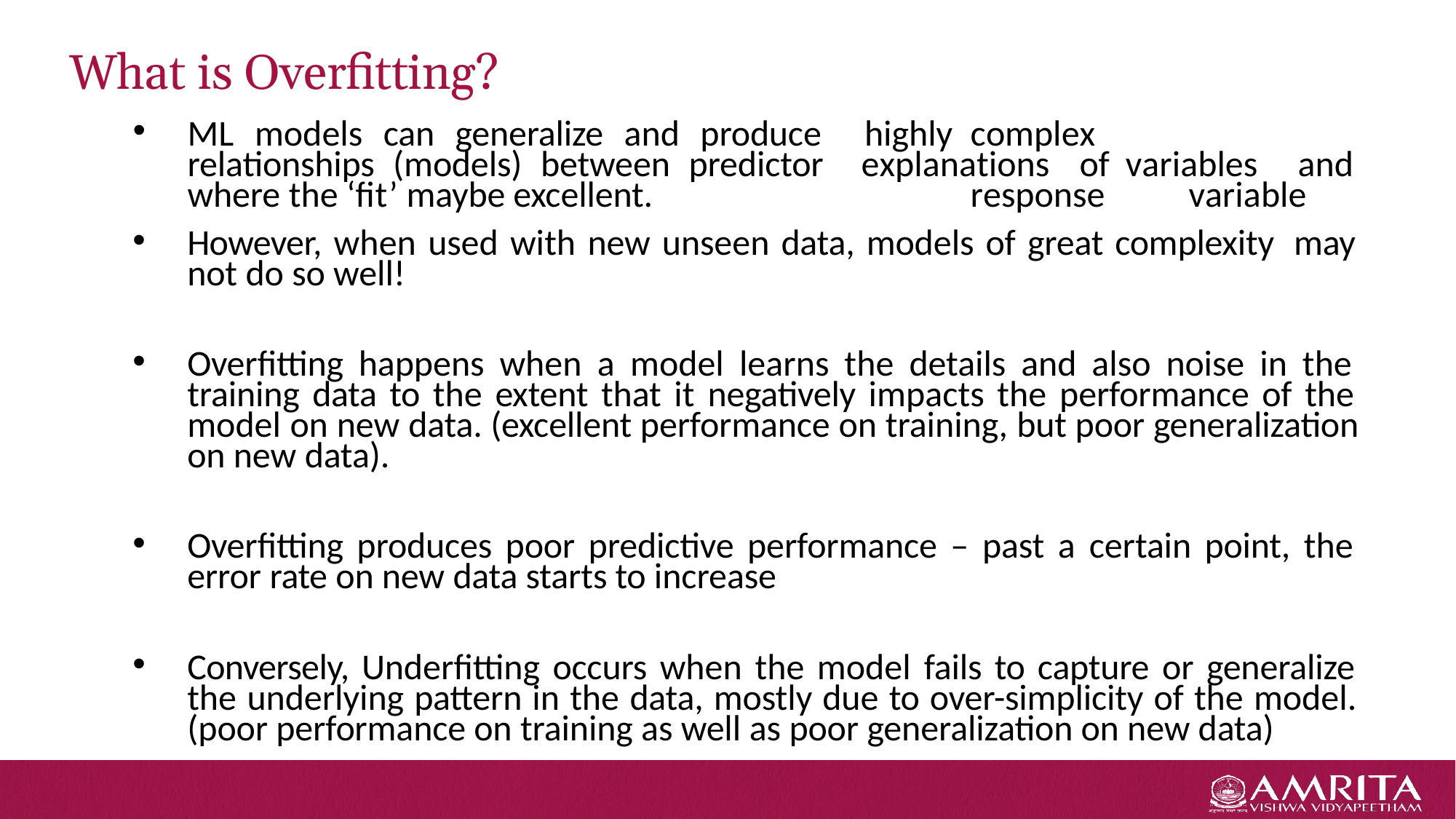

# What is Overfitting?
ML models can generalize and produce  relationships (models) between predictor  where the ‘fit’ maybe excellent.
highly	complex	explanations	of  variables	and	response	variable
However, when used with new unseen data, models of great complexity may  not do so well!

Overfitting happens when a model learns the details and also noise in the  training data to the extent that it negatively impacts the performance of the  model on new data. (excellent performance on training, but poor generalization  on new data).

Overfitting produces poor predictive performance – past a certain point, the  error rate on new data starts to increase

Conversely, Underfitting occurs when the model fails to capture or generalize  the underlying pattern in the data, mostly due to over-simplicity of the model.  (poor performance on training as well as poor generalization on new data)